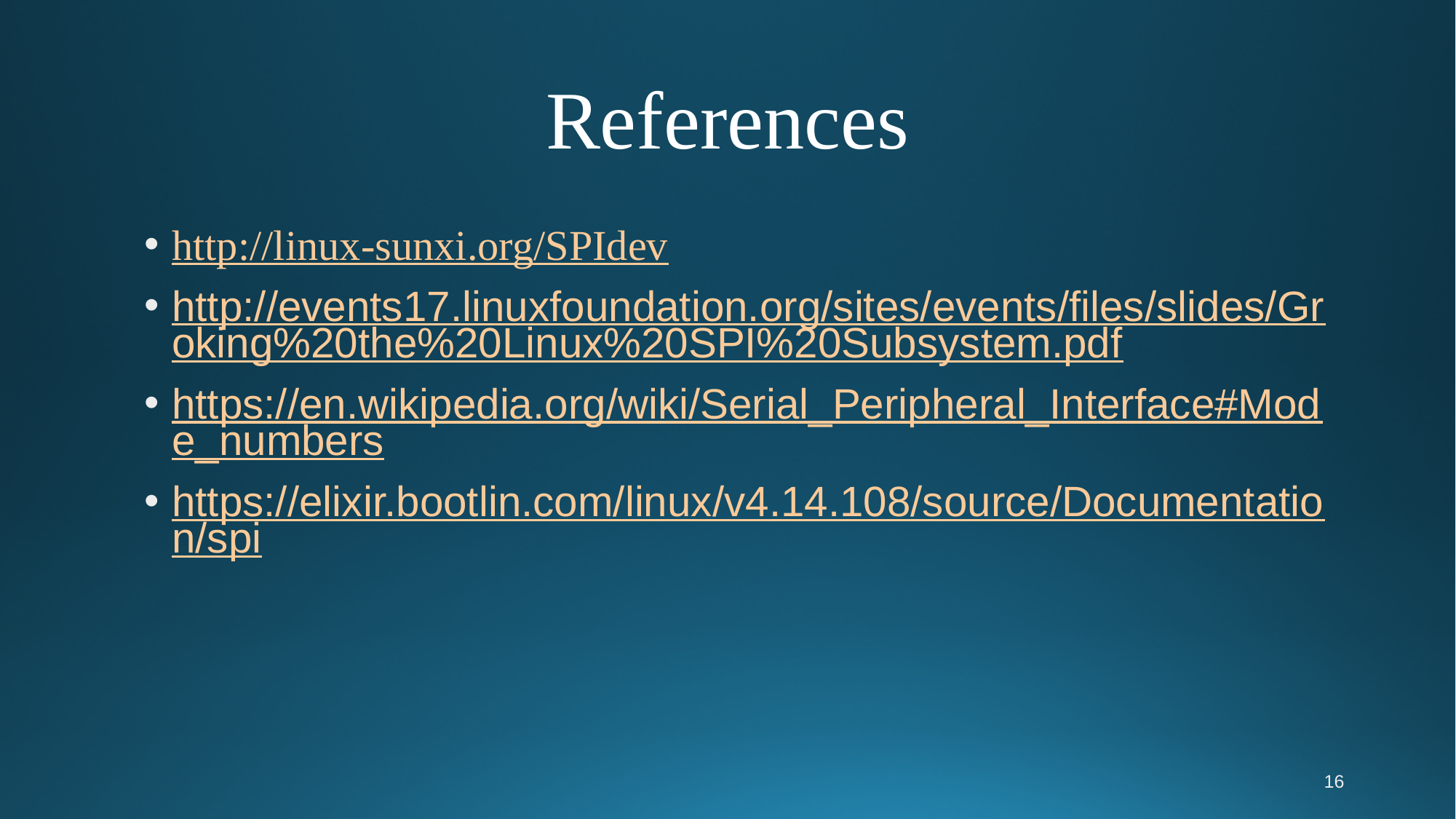

# References
http://linux-sunxi.org/SPIdev
http://events17.linuxfoundation.org/sites/events/files/slides/Groking%20the%20Linux%20SPI%20Subsystem.pdf
https://en.wikipedia.org/wiki/Serial_Peripheral_Interface#Mode_numbers
https://elixir.bootlin.com/linux/v4.14.108/source/Documentation/spi
16